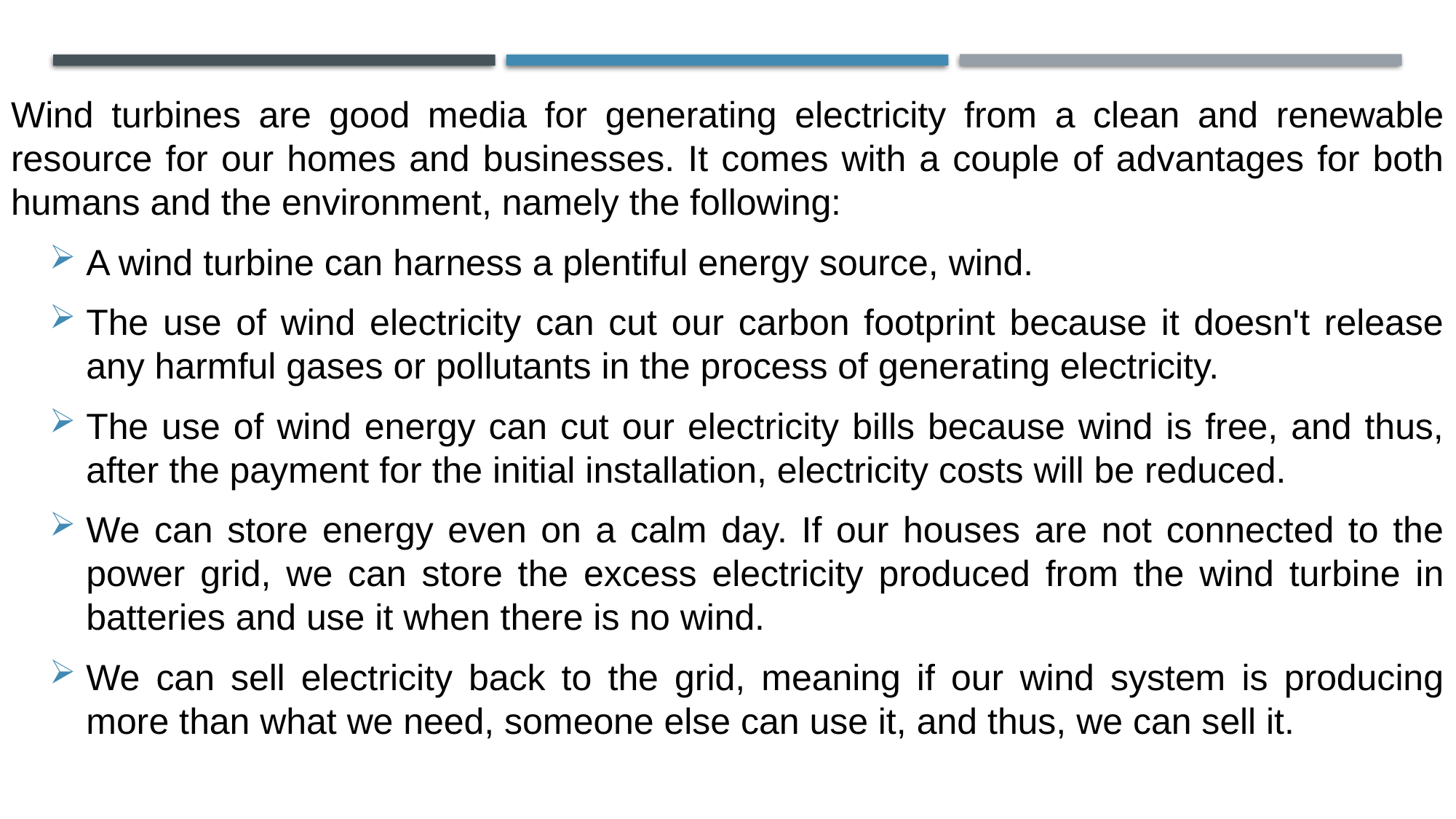

Wind turbines are good media for generating electricity from a clean and renewable resource for our homes and businesses. It comes with a couple of advantages for both humans and the environment, namely the following:
A wind turbine can harness a plentiful energy source, wind.
The use of wind electricity can cut our carbon footprint because it doesn't release any harmful gases or pollutants in the process of generating electricity.
The use of wind energy can cut our electricity bills because wind is free, and thus, after the payment for the initial installation, electricity costs will be reduced.
We can store energy even on a calm day. If our houses are not connected to the power grid, we can store the excess electricity produced from the wind turbine in batteries and use it when there is no wind.
We can sell electricity back to the grid, meaning if our wind system is producing more than what we need, someone else can use it, and thus, we can sell it.